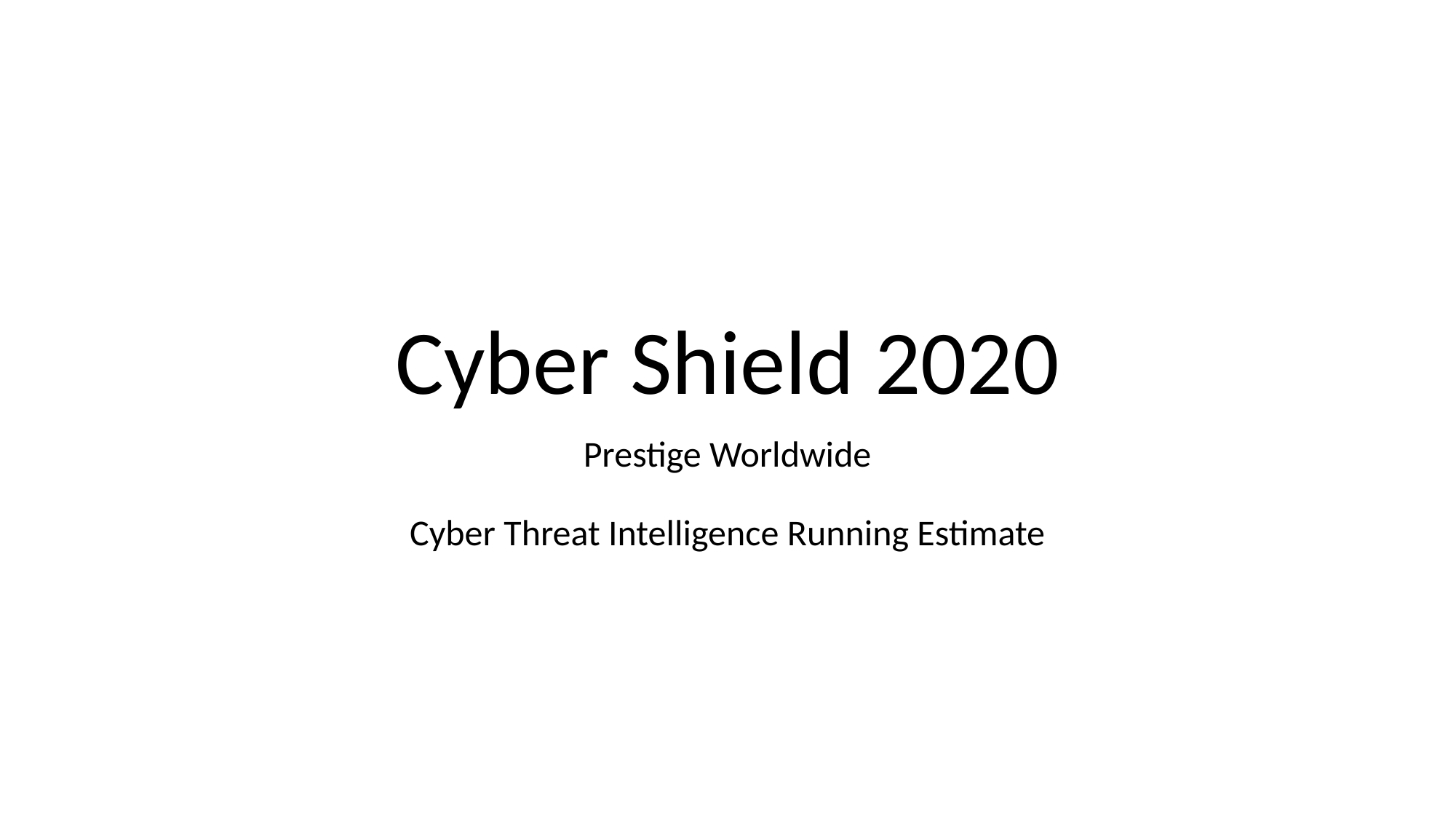

# Cyber Shield 2020
Prestige Worldwide
Cyber Threat Intelligence Running Estimate